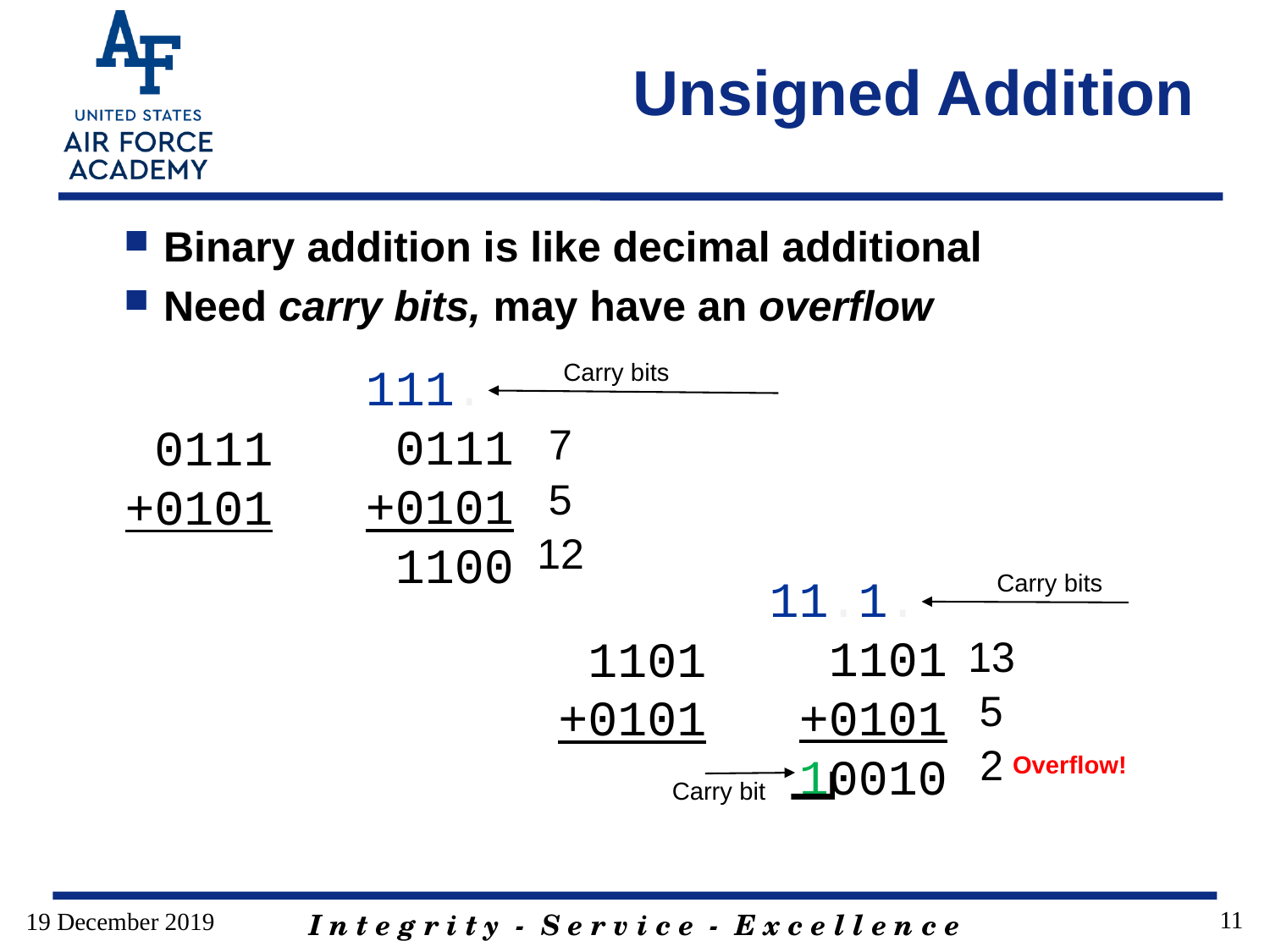

# Unsigned Addition
Binary addition is like decimal additional
Need carry bits, may have an overflow
111.
0111
+0101
1100
Carry bits
0111
+0101
7
5
12
11.1.
1101
+0101
10010
Carry bits
1101
+0101
13
5
L
2
Overflow!
Carry bit

11

19 December 2019